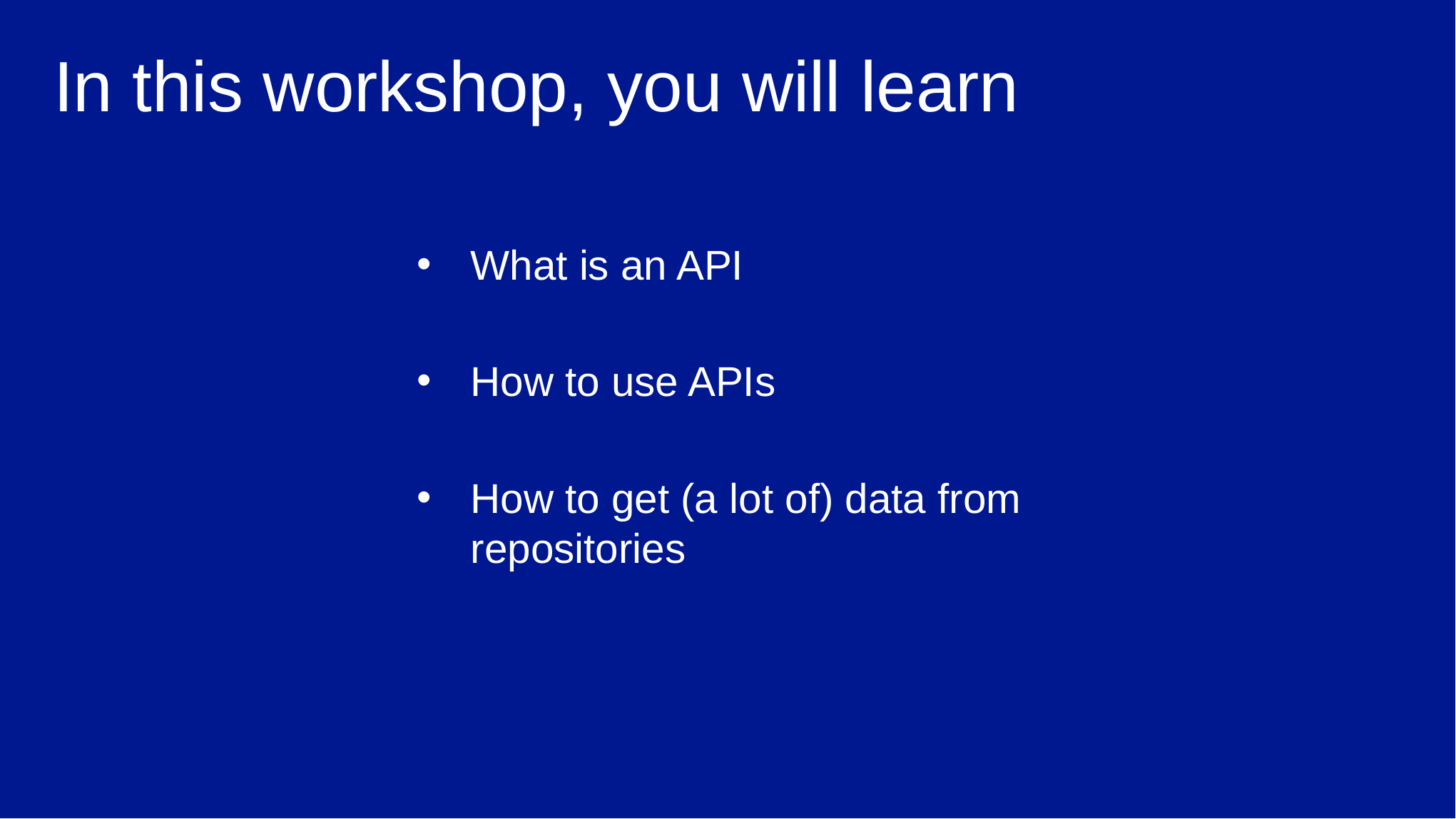

# In this workshop, you will learn
What is an API

How to use APIs

How to get (a lot of) data from repositories